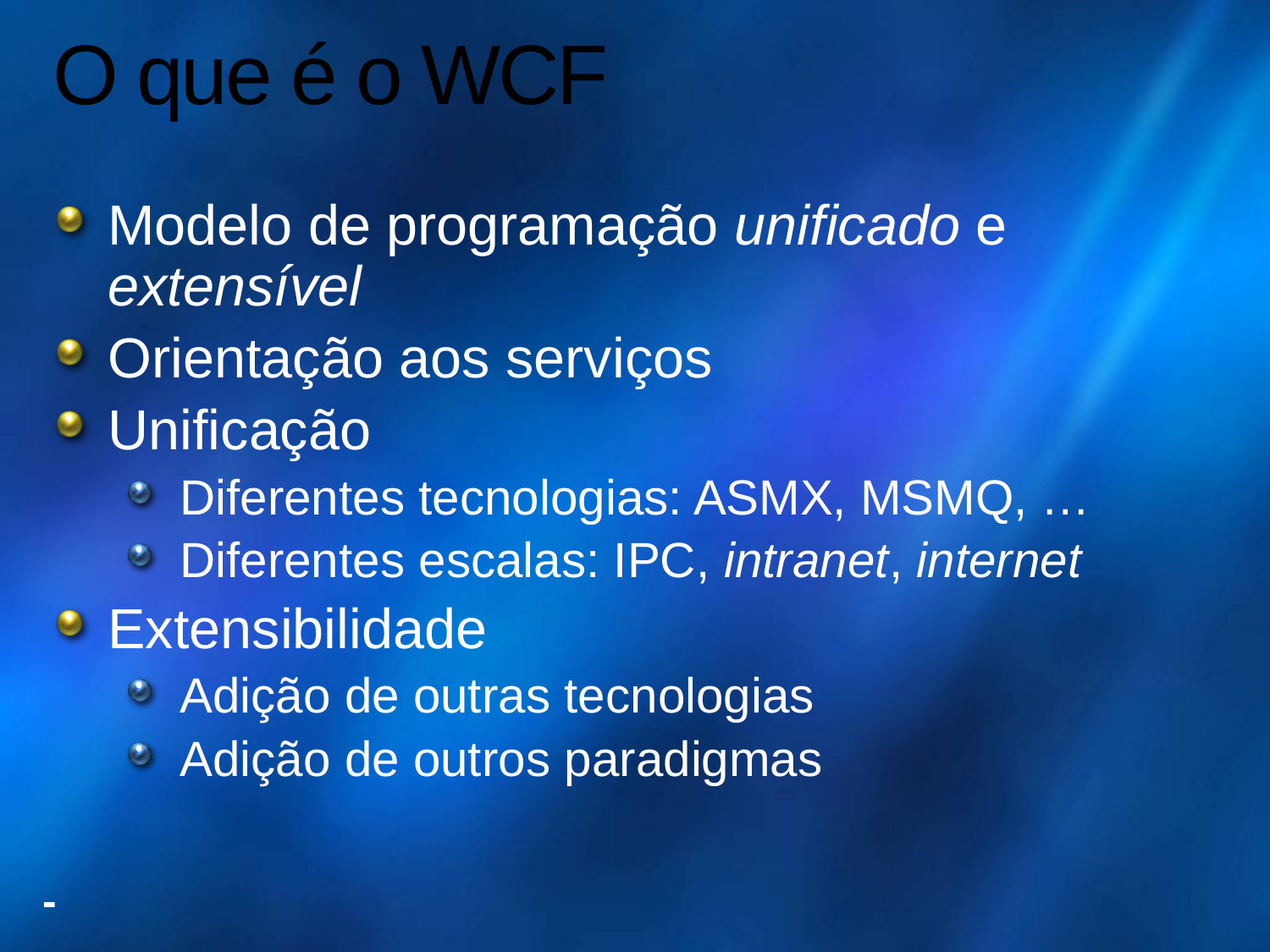

# O que é o WCF
Modelo de programação unificado e extensível
Orientação aos serviços
Unificação
Diferentes tecnologias: ASMX, MSMQ, …
Diferentes escalas: IPC, intranet, internet
Extensibilidade
Adição de outras tecnologias
Adição de outros paradigmas
-